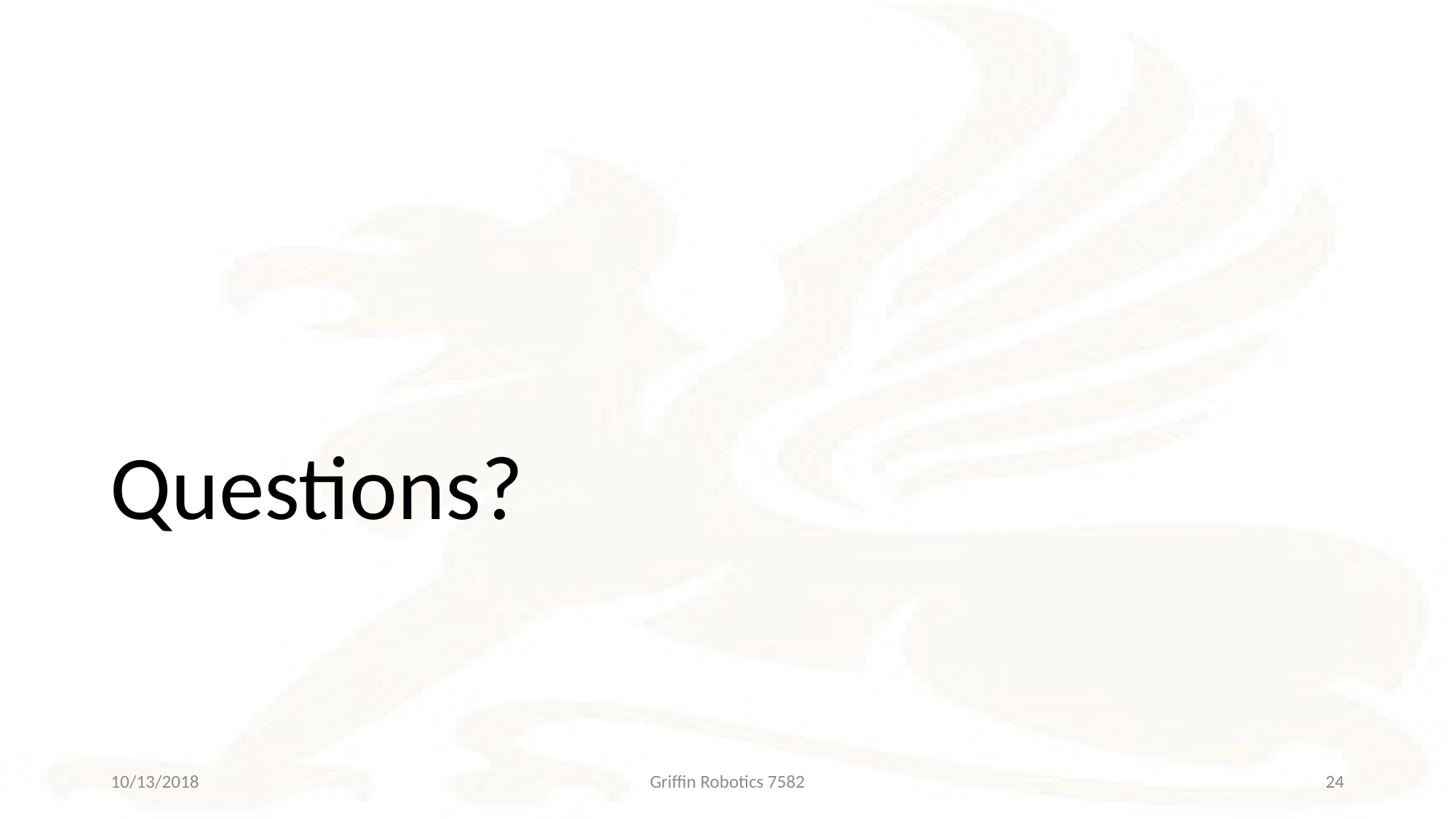

# Questions?

10/13/2018
Griffin Robotics 7582
24